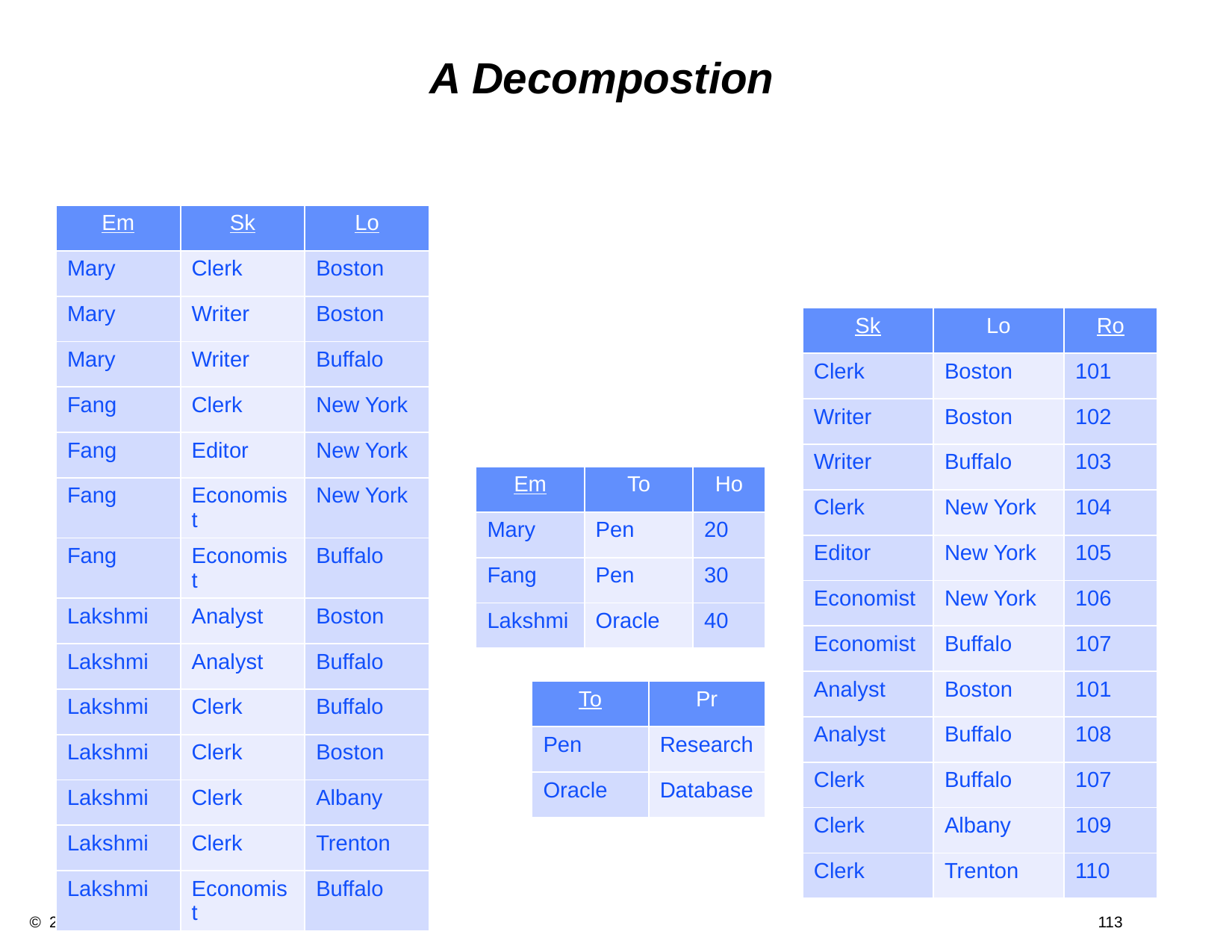

# A Decompostion
| Em | Sk | Lo |
| --- | --- | --- |
| Mary | Clerk | Boston |
| Mary | Writer | Boston |
| Mary | Writer | Buffalo |
| Fang | Clerk | New York |
| Fang | Editor | New York |
| Fang | Economist | New York |
| Fang | Economist | Buffalo |
| Lakshmi | Analyst | Boston |
| Lakshmi | Analyst | Buffalo |
| Lakshmi | Clerk | Buffalo |
| Lakshmi | Clerk | Boston |
| Lakshmi | Clerk | Albany |
| Lakshmi | Clerk | Trenton |
| Lakshmi | Economist | Buffalo |
| Sk | Lo | Ro |
| --- | --- | --- |
| Clerk | Boston | 101 |
| Writer | Boston | 102 |
| Writer | Buffalo | 103 |
| Clerk | New York | 104 |
| Editor | New York | 105 |
| Economist | New York | 106 |
| Economist | Buffalo | 107 |
| Analyst | Boston | 101 |
| Analyst | Buffalo | 108 |
| Clerk | Buffalo | 107 |
| Clerk | Albany | 109 |
| Clerk | Trenton | 110 |
| Em | To | Ho |
| --- | --- | --- |
| Mary | Pen | 20 |
| Fang | Pen | 30 |
| Lakshmi | Oracle | 40 |
| To | Pr |
| --- | --- |
| Pen | Research |
| Oracle | Database |